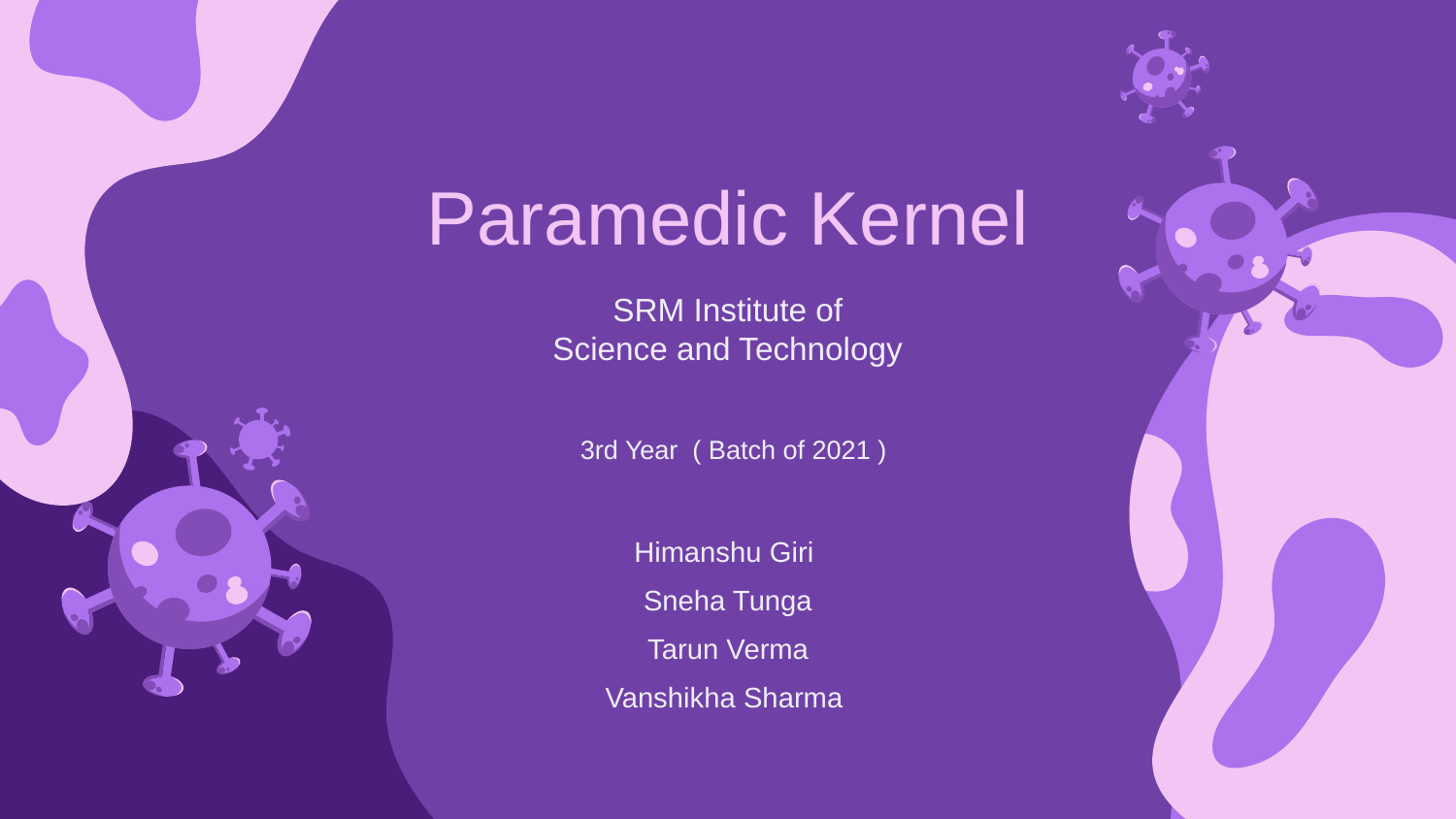

# Paramedic Kernel

SRM Institute of
Science and Technology
3rd Year  ( Batch of 2021 )

Himanshu Giri
Sneha Tunga
Tarun Verma
Vanshikha Sharma